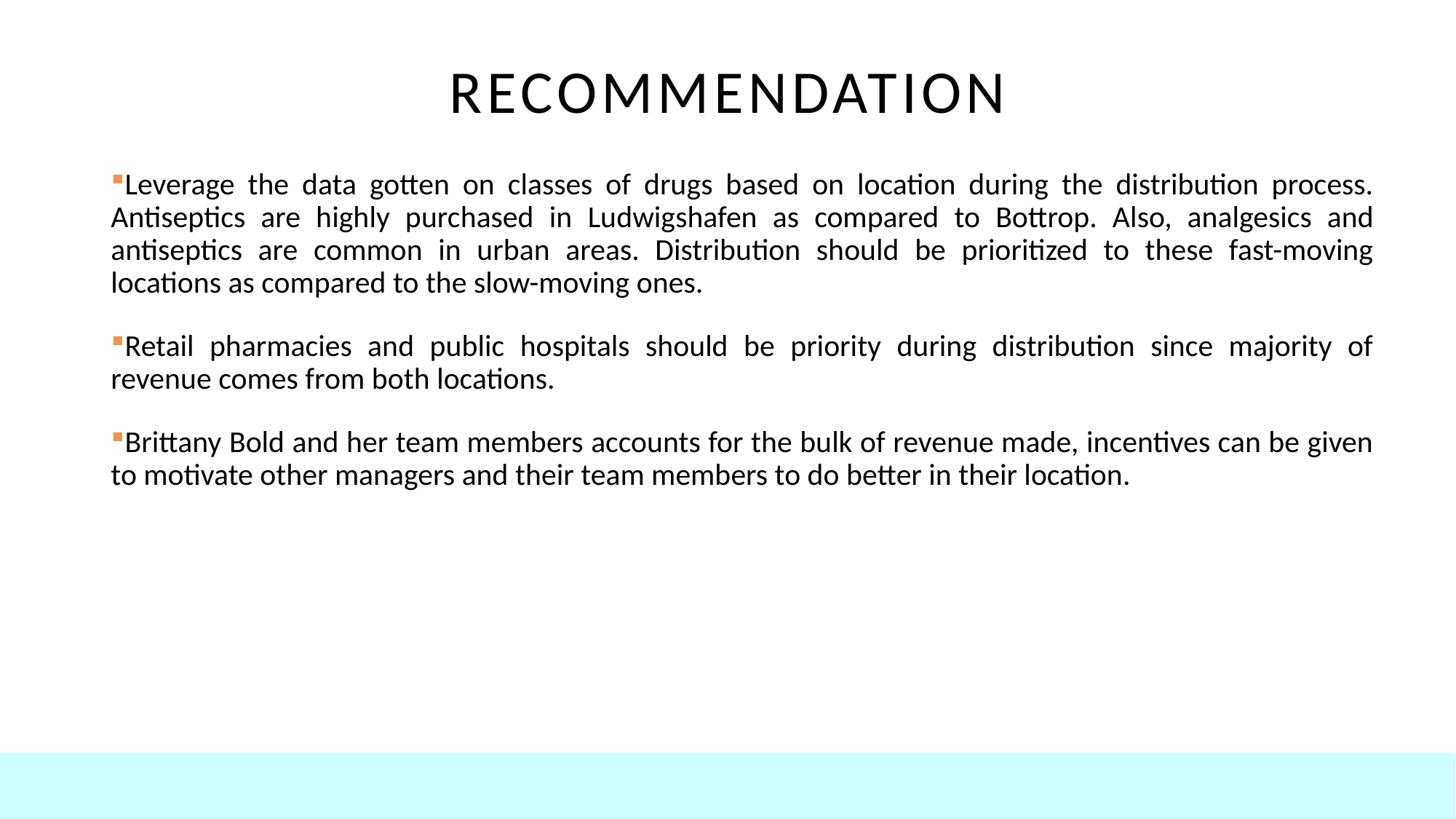

# RECOMMENDATION
Leverage the data gotten on classes of drugs based on location during the distribution process. Antiseptics are highly purchased in Ludwigshafen as compared to Bottrop. Also, analgesics and antiseptics are common in urban areas. Distribution should be prioritized to these fast-moving locations as compared to the slow-moving ones.
Retail pharmacies and public hospitals should be priority during distribution since majority of revenue comes from both locations.
Brittany Bold and her team members accounts for the bulk of revenue made, incentives can be given to motivate other managers and their team members to do better in their location.